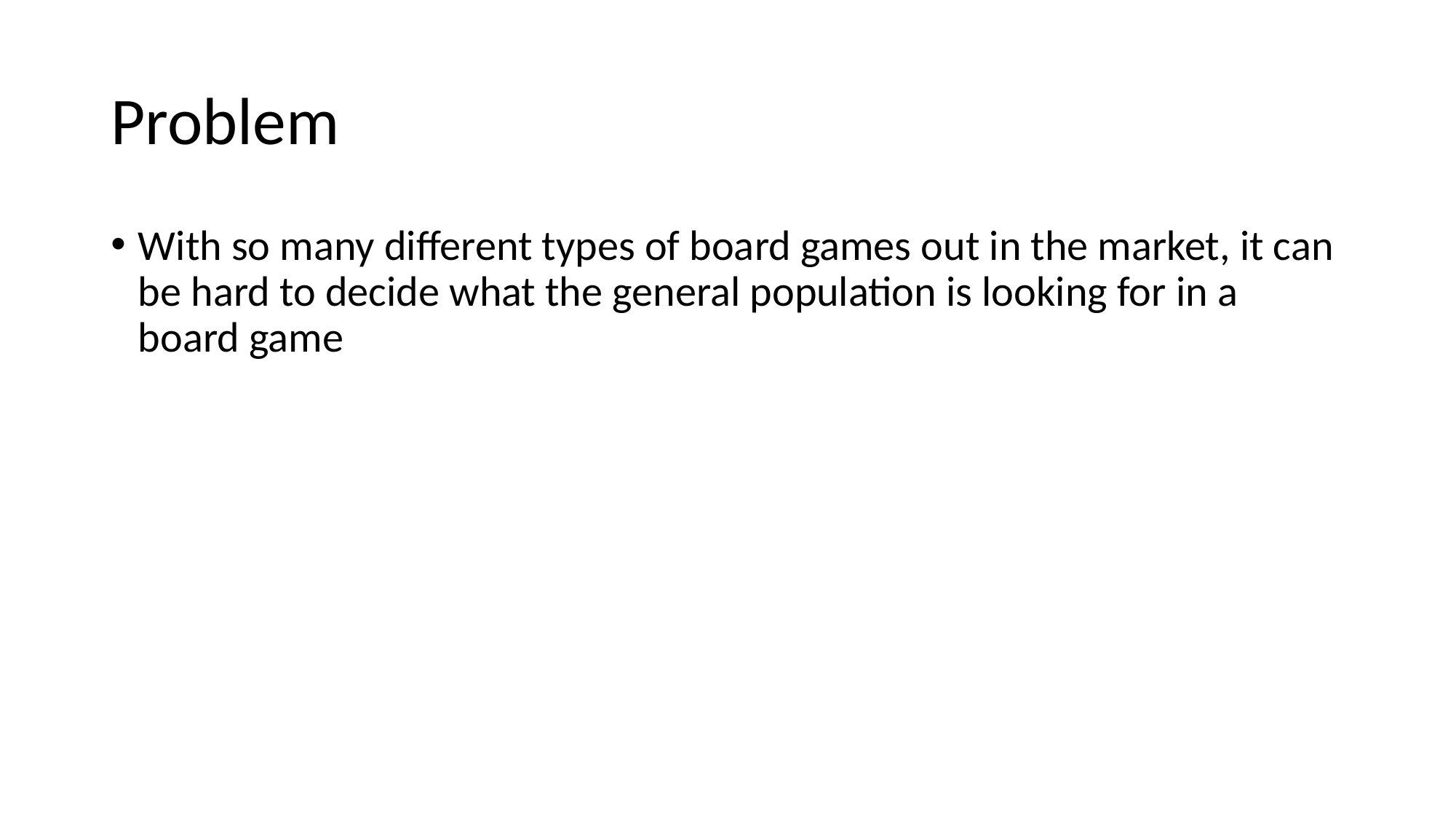

# Problem
With so many different types of board games out in the market, it can be hard to decide what the general population is looking for in a board game